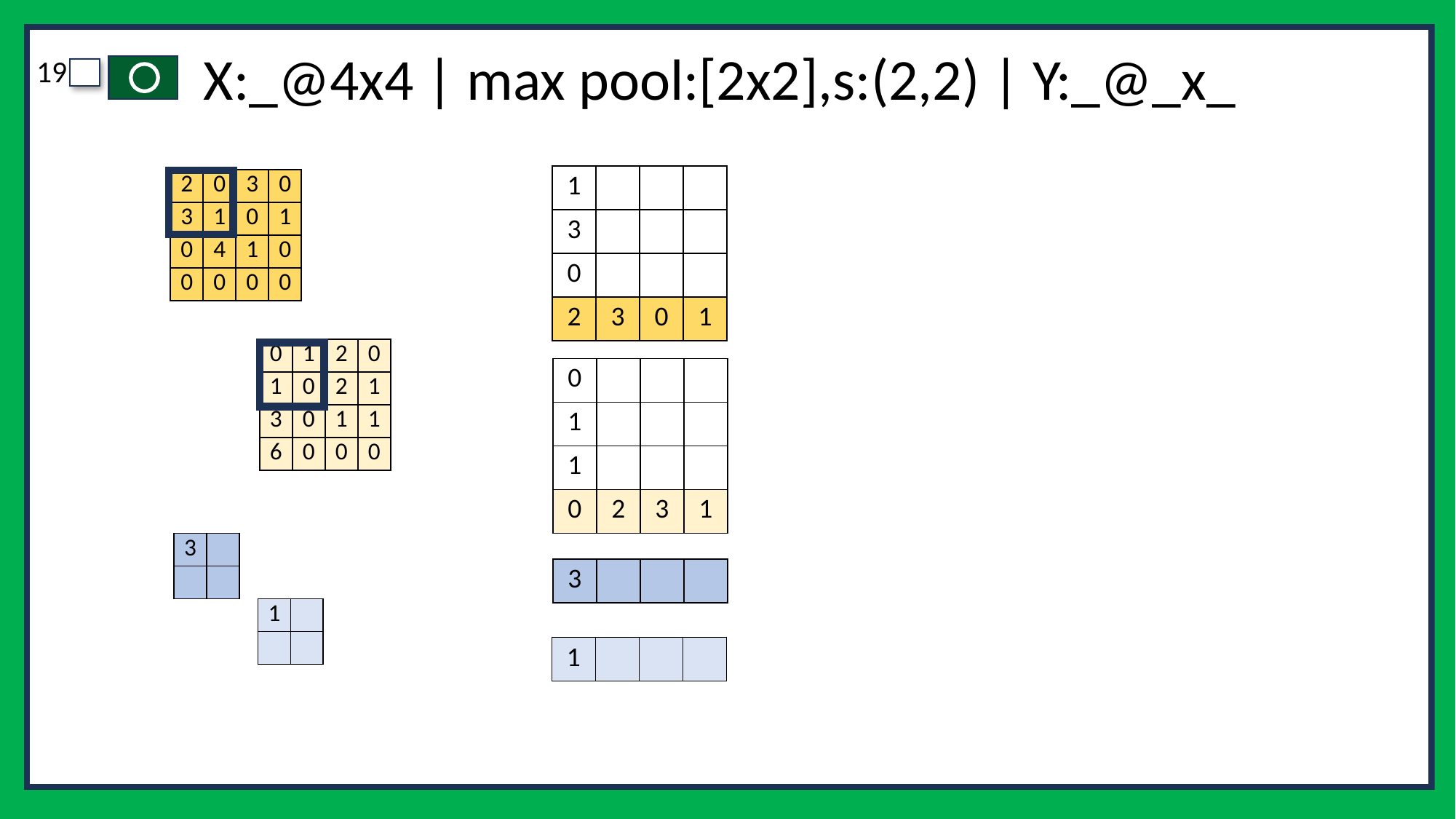

# X:_@4x4 | max pool:[2x2],s:(2,2) | Y:_@_x_
| 1 |  |  |  |
| --- | --- | --- | --- |
| 3 |  |  |  |
| 0 |  |  |  |
| 2 | 3 | 0 | 1 |
| 2 | 0 | 3 | 0 |
| --- | --- | --- | --- |
| 3 | 1 | 0 | 1 |
| 0 | 4 | 1 | 0 |
| 0 | 0 | 0 | 0 |

| 0 | 1 | 2 | 0 |
| --- | --- | --- | --- |
| 1 | 0 | 2 | 1 |
| 3 | 0 | 1 | 1 |
| 6 | 0 | 0 | 0 |

| 0 |  |  |  |
| --- | --- | --- | --- |
| 1 |  |  |  |
| 1 |  |  |  |
| 0 | 2 | 3 | 1 |
| 3 |  |
| --- | --- |
|  |  |
| 3 |  |  |  |
| --- | --- | --- | --- |
| 1 |  |
| --- | --- |
|  |  |
| 1 |  |  |  |
| --- | --- | --- | --- |